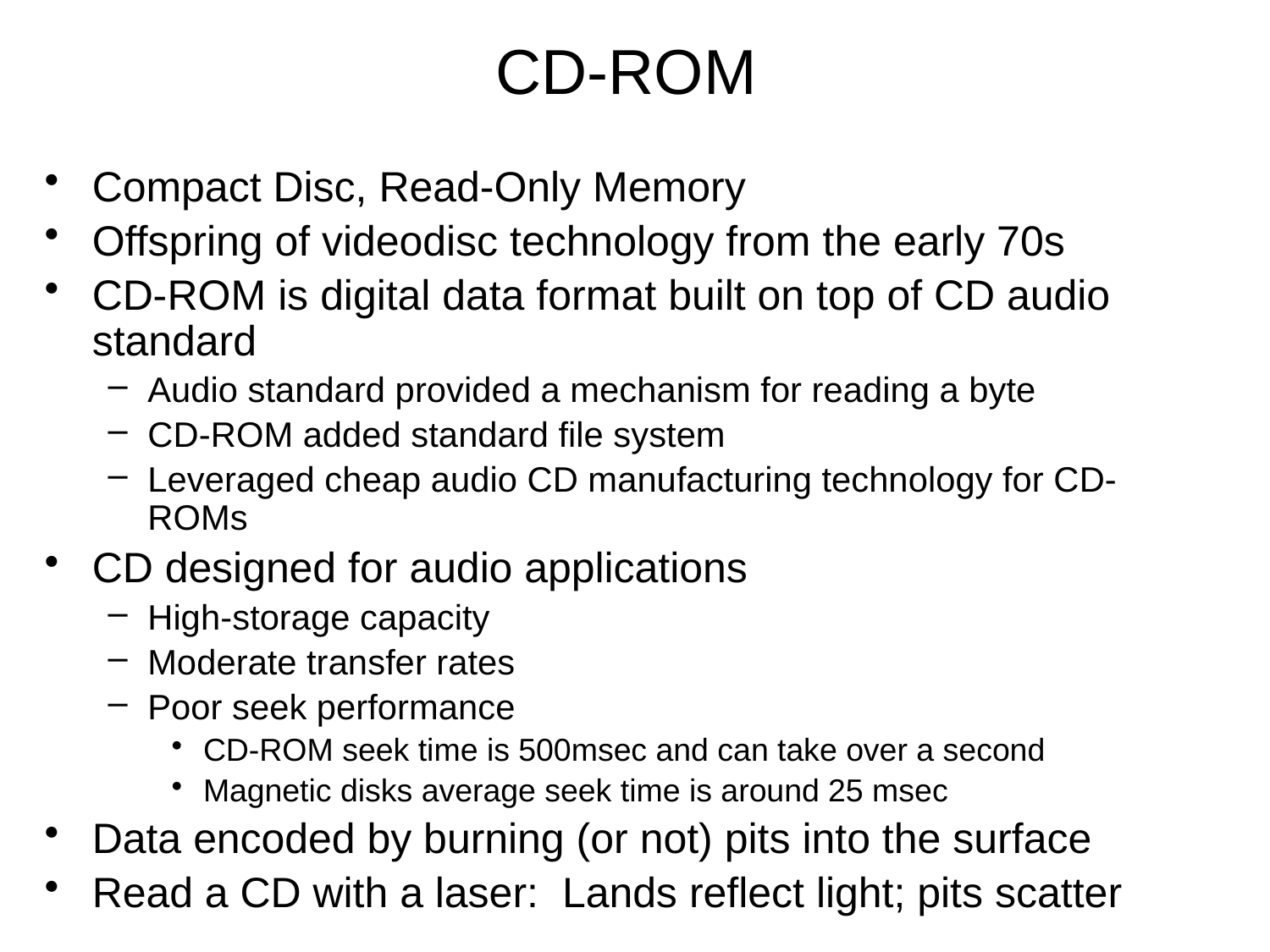

# CD-ROM
Compact Disc, Read-Only Memory
Offspring of videodisc technology from the early 70s
CD-ROM is digital data format built on top of CD audio standard
Audio standard provided a mechanism for reading a byte
CD-ROM added standard file system
Leveraged cheap audio CD manufacturing technology for CD-ROMs
CD designed for audio applications
High-storage capacity
Moderate transfer rates
Poor seek performance
CD-ROM seek time is 500msec and can take over a second
Magnetic disks average seek time is around 25 msec
Data encoded by burning (or not) pits into the surface
Read a CD with a laser:  Lands reflect light; pits scatter